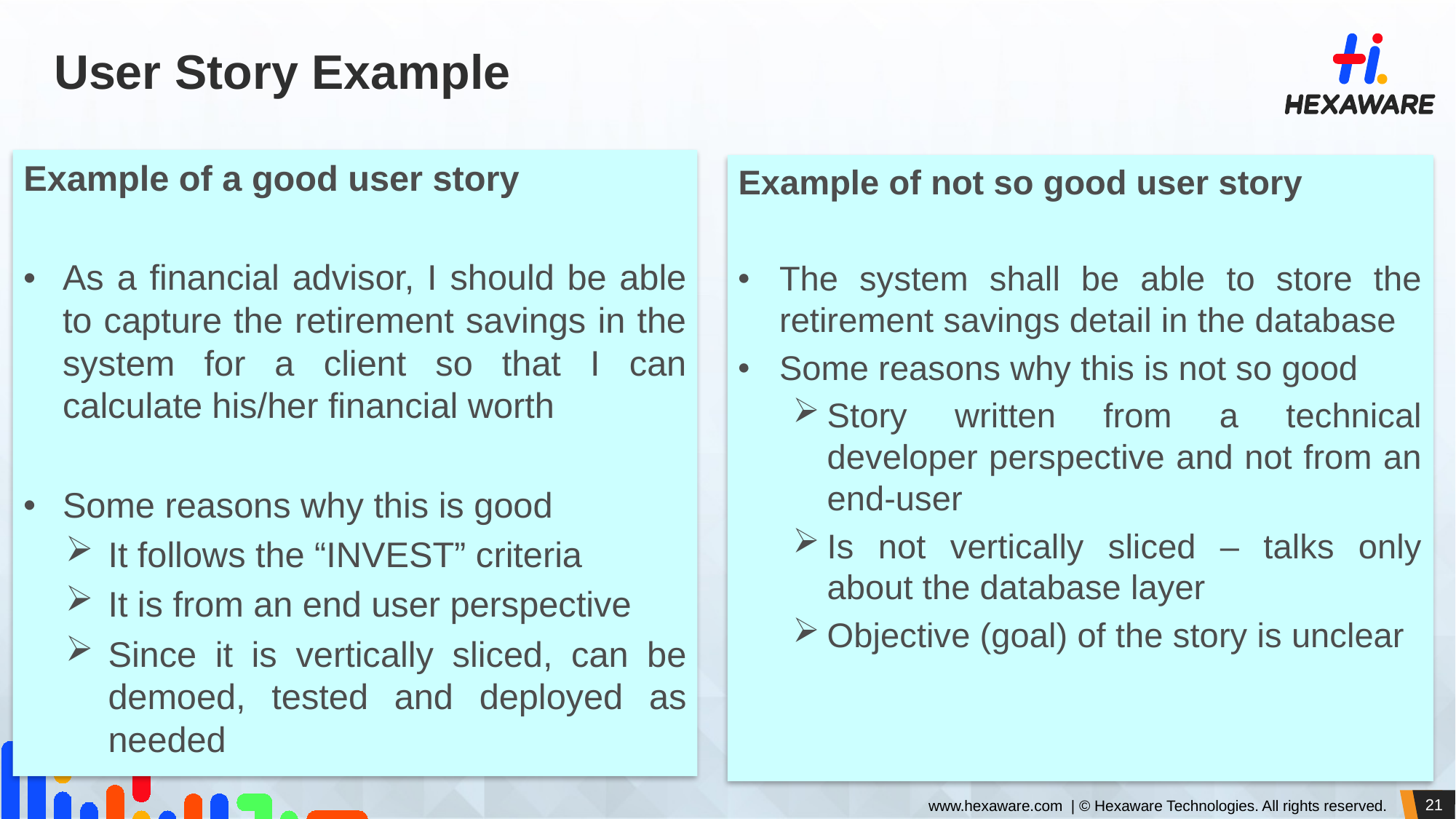

# User Story Example
Example of a good user story

As a financial advisor, I should be able to capture the retirement savings in the system for a client so that I can calculate his/her financial worth

Some reasons why this is good
It follows the “INVEST” criteria
It is from an end user perspective
Since it is vertically sliced, can be demoed, tested and deployed as needed

Example of not so good user story

The system shall be able to store the retirement savings detail in the database
Some reasons why this is not so good
Story written from a technical developer perspective and not from an end-user
Is not vertically sliced – talks only about the database layer
Objective (goal) of the story is unclear